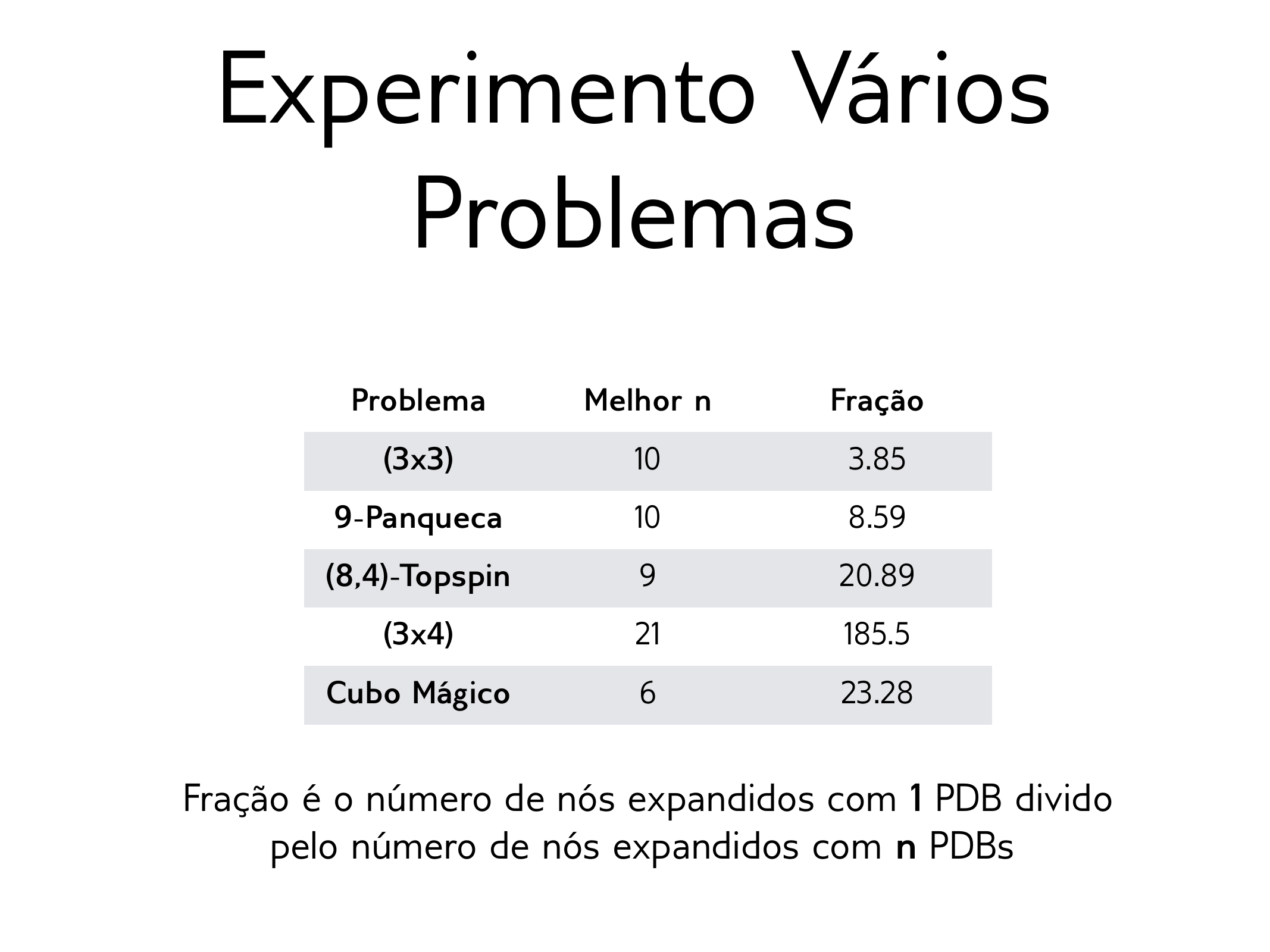

# Experimento Vários Problemas
| Problema | Melhor n | Fração |
| --- | --- | --- |
| (3x3) | 10 | 3.85 |
| 9-Panqueca | 10 | 8.59 |
| (8,4)-Topspin | 9 | 20.89 |
| (3x4) | 21 | 185.5 |
| Cubo Mágico | 6 | 23.28 |
Fração é o número de nós expandidos com 1 PDB divido
pelo número de nós expandidos com n PDBs